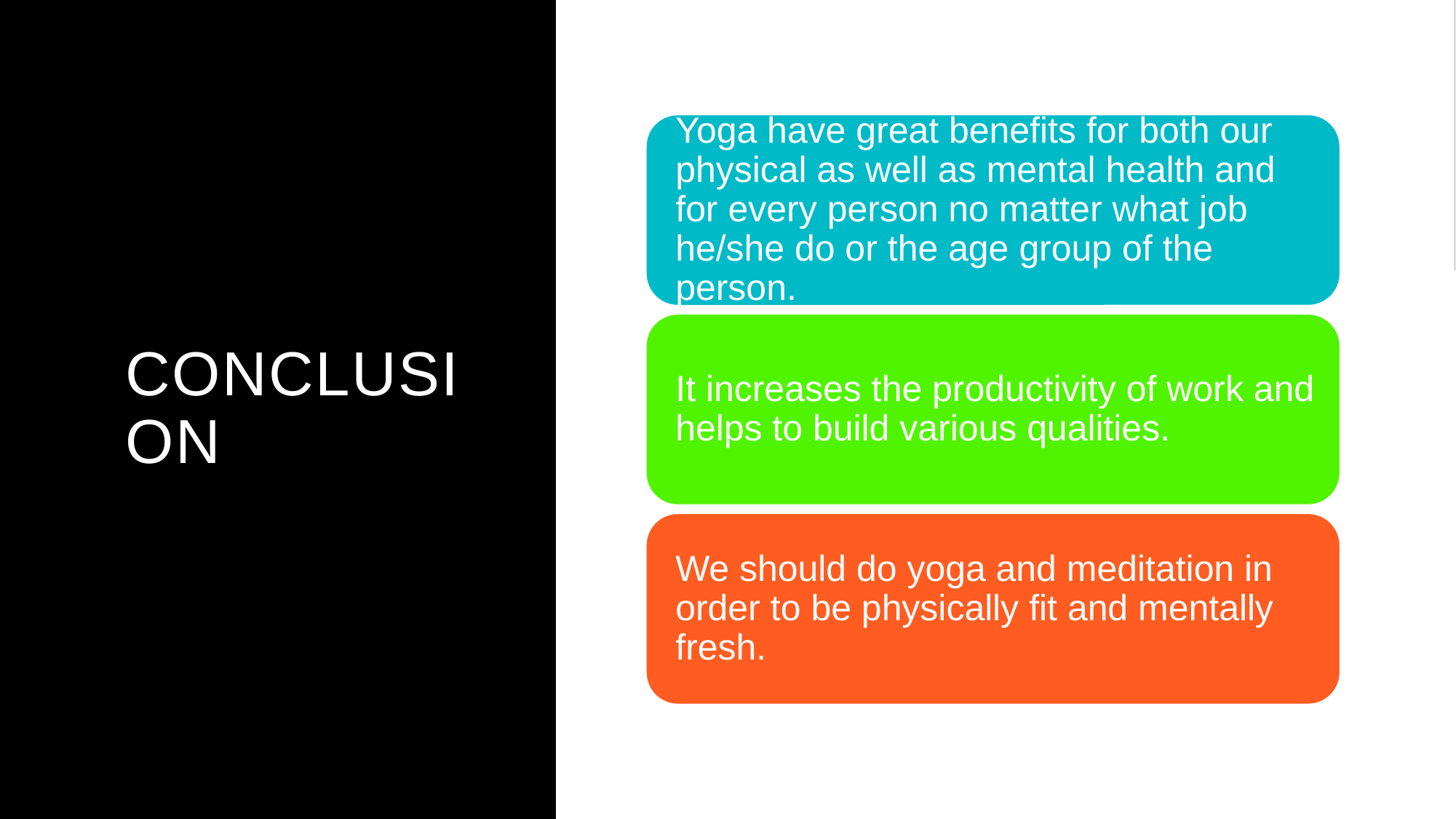

# CONCLUSION
Yoga have great benefits for both our physical as well as mental health and for every person no matter what job he/she do or the age group of the person.
It increases the productivity of work and helps to build various qualities.
We should do yoga and meditation in order to be physically fit and mentally fresh.